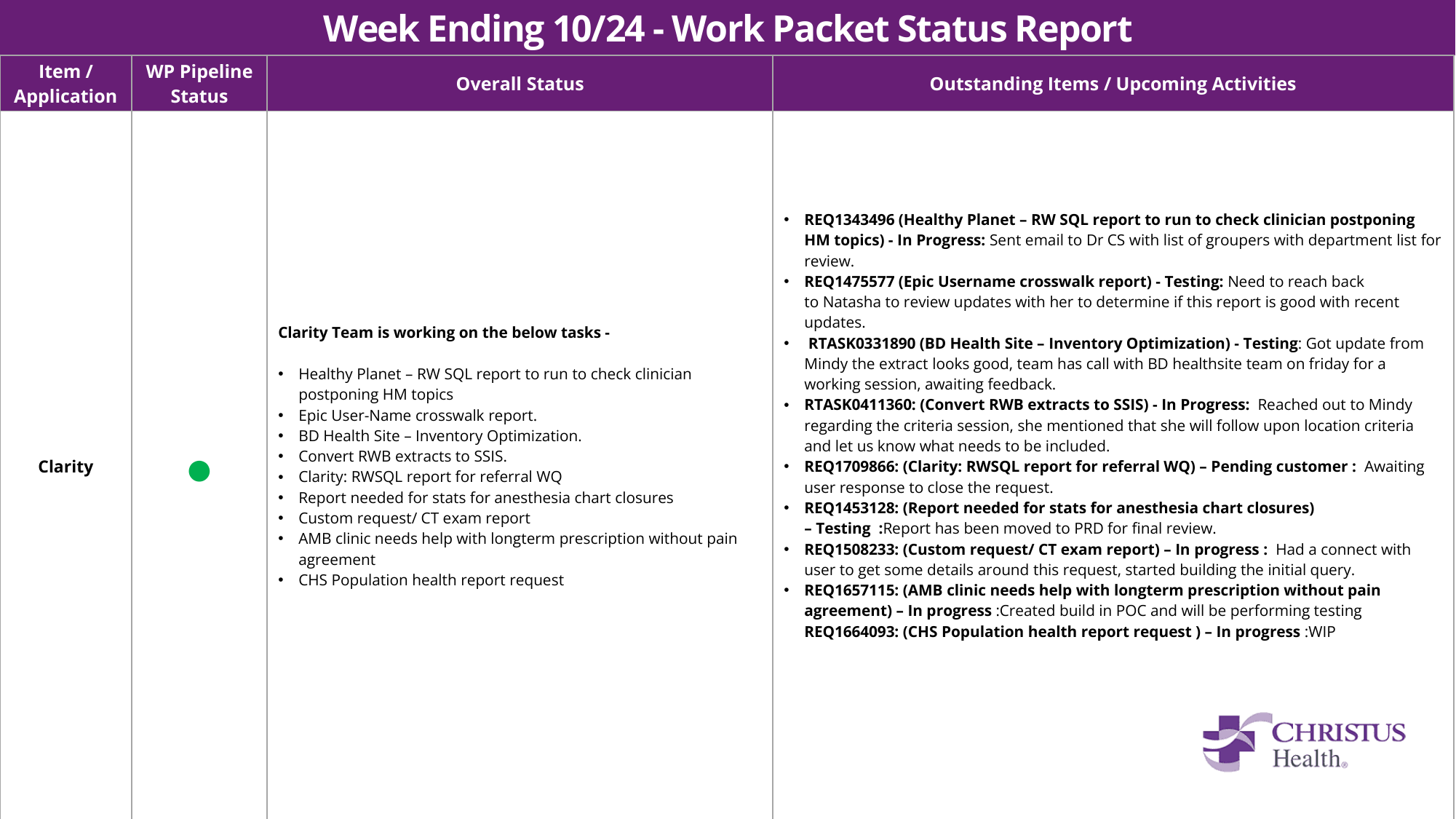

Week Ending 10/24 - Work Packet Status Report
| Item / Application | WP Pipeline Status | Overall Status | Outstanding Items / Upcoming Activities |
| --- | --- | --- | --- |
| Clarity | ● | Clarity Team is working on the below tasks - Healthy Planet – RW SQL report to run to check clinician postponing HM topics Epic User-Name crosswalk report. BD Health Site – Inventory Optimization. Convert RWB extracts to SSIS. Clarity: RWSQL report for referral WQ Report needed for stats for anesthesia chart closures Custom request/ CT exam report AMB clinic needs help with longterm prescription without pain agreement CHS Population health report request | REQ1343496 (Healthy Planet – RW SQL report to run to check clinician postponing HM topics) - In Progress: Sent email to Dr CS with list of groupers with department list for review. REQ1475577 (Epic Username crosswalk report) - Testing: Need to reach back to Natasha to review updates with her to determine if this report is good with recent updates.  RTASK0331890 (BD Health Site – Inventory Optimization) - Testing: Got update from Mindy the extract looks good, team has call with BD healthsite team on friday for a working session, awaiting feedback. RTASK0411360: (Convert RWB extracts to SSIS) - In Progress: Reached out to Mindy regarding the criteria session, she mentioned that she will follow upon location criteria and let us know what needs to be included. REQ1709866: (Clarity: RWSQL report for referral WQ) – Pending customer : Awaiting user response to close the request. REQ1453128: (Report needed for stats for anesthesia chart closures) – Testing :Report has been moved to PRD for final review. REQ1508233: (Custom request/ CT exam report) – In progress : Had a connect with user to get some details around this request, started building the initial query. REQ1657115: (AMB clinic needs help with longterm prescription without pain agreement) – In progress :Created build in POC and will be performing testing REQ1664093: (CHS Population health report request ) – In progress :WIP |